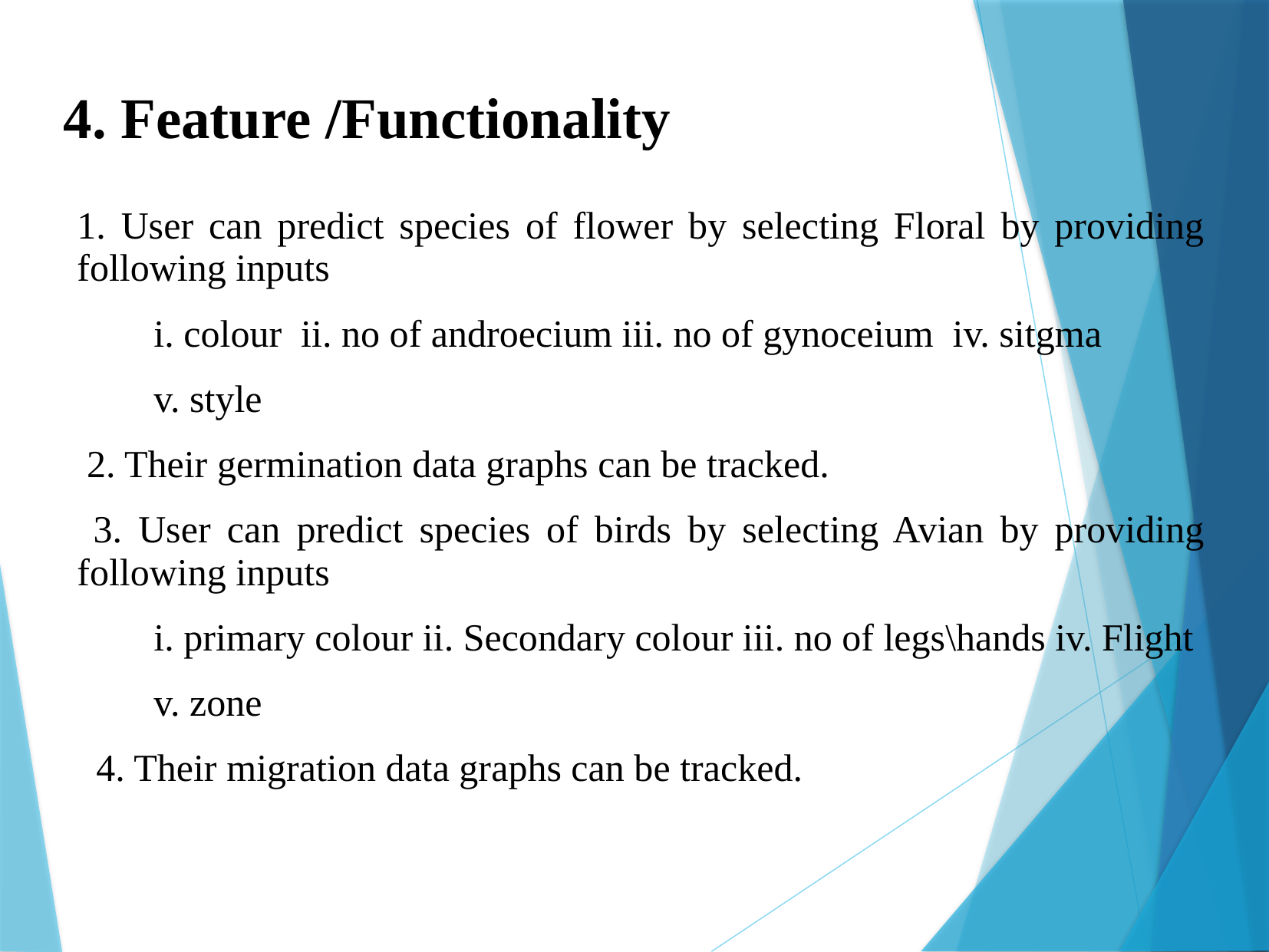

4. Feature /Functionality

1. User can predict species of flower by selecting Floral by providing following inputs
        i. colour  ii. no of androecium iii. no of gynoceium  iv. sitgma
        v. style
 2. Their germination data graphs can be tracked.
 3. User can predict species of birds by selecting Avian by providing following inputs
        i. primary colour ii. Secondary colour iii. no of legs\hands iv. Flight
        v. zone
  4. Their migration data graphs can be tracked.